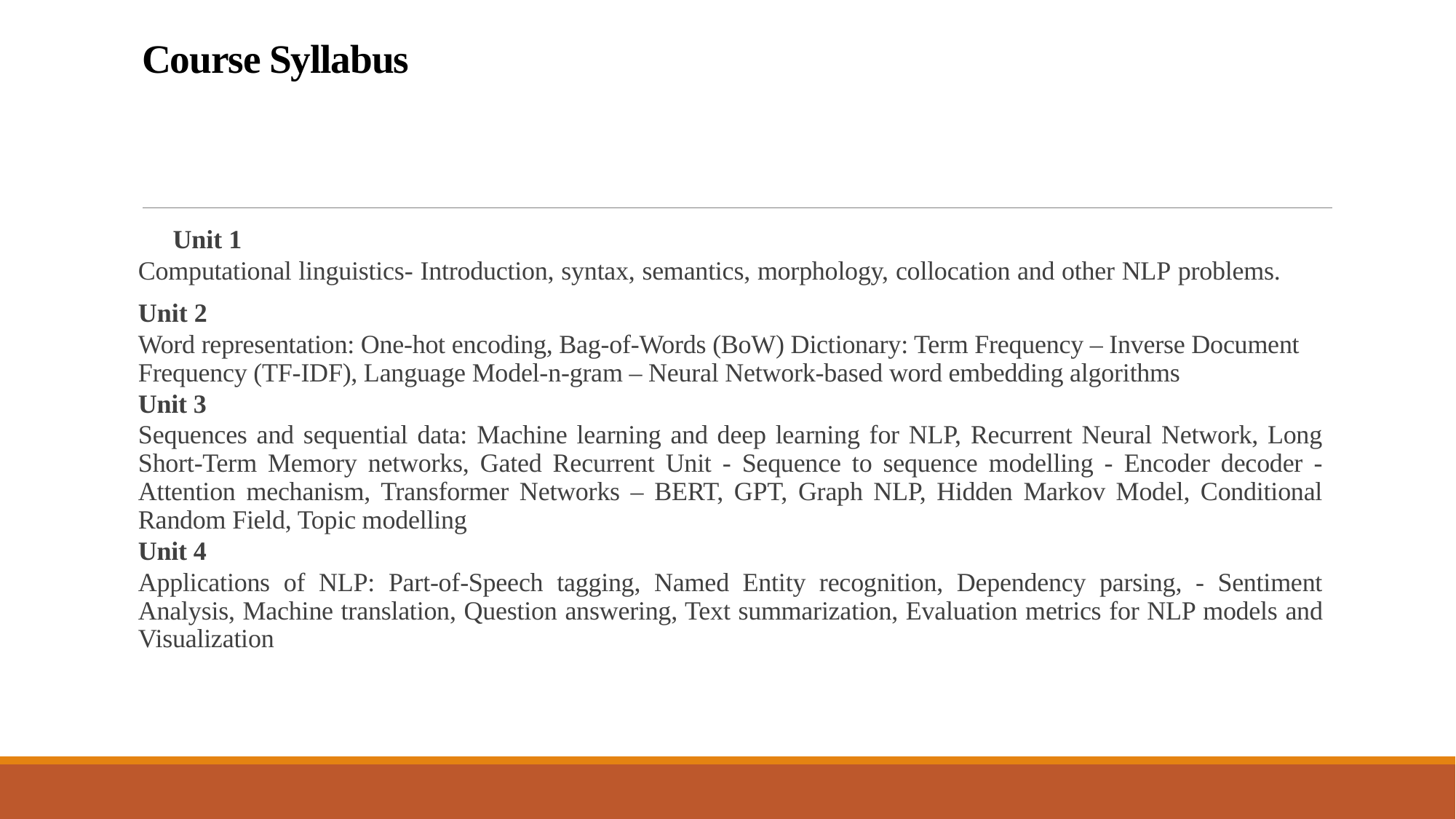

# Course Syllabus
Unit 1
Computational linguistics- Introduction, syntax, semantics, morphology, collocation and other NLP problems.
Unit 2
Word representation: One-hot encoding, Bag-of-Words (BoW) Dictionary: Term Frequency – Inverse Document Frequency (TF-IDF), Language Model-n-gram – Neural Network-based word embedding algorithms
Unit 3
Sequences and sequential data: Machine learning and deep learning for NLP, Recurrent Neural Network, Long Short-Term Memory networks, Gated Recurrent Unit - Sequence to sequence modelling - Encoder decoder - Attention mechanism, Transformer Networks – BERT, GPT, Graph NLP, Hidden Markov Model, Conditional Random Field, Topic modelling
Unit 4
Applications of NLP: Part-of-Speech tagging, Named Entity recognition, Dependency parsing, - Sentiment Analysis, Machine translation, Question answering, Text summarization, Evaluation metrics for NLP models and Visualization